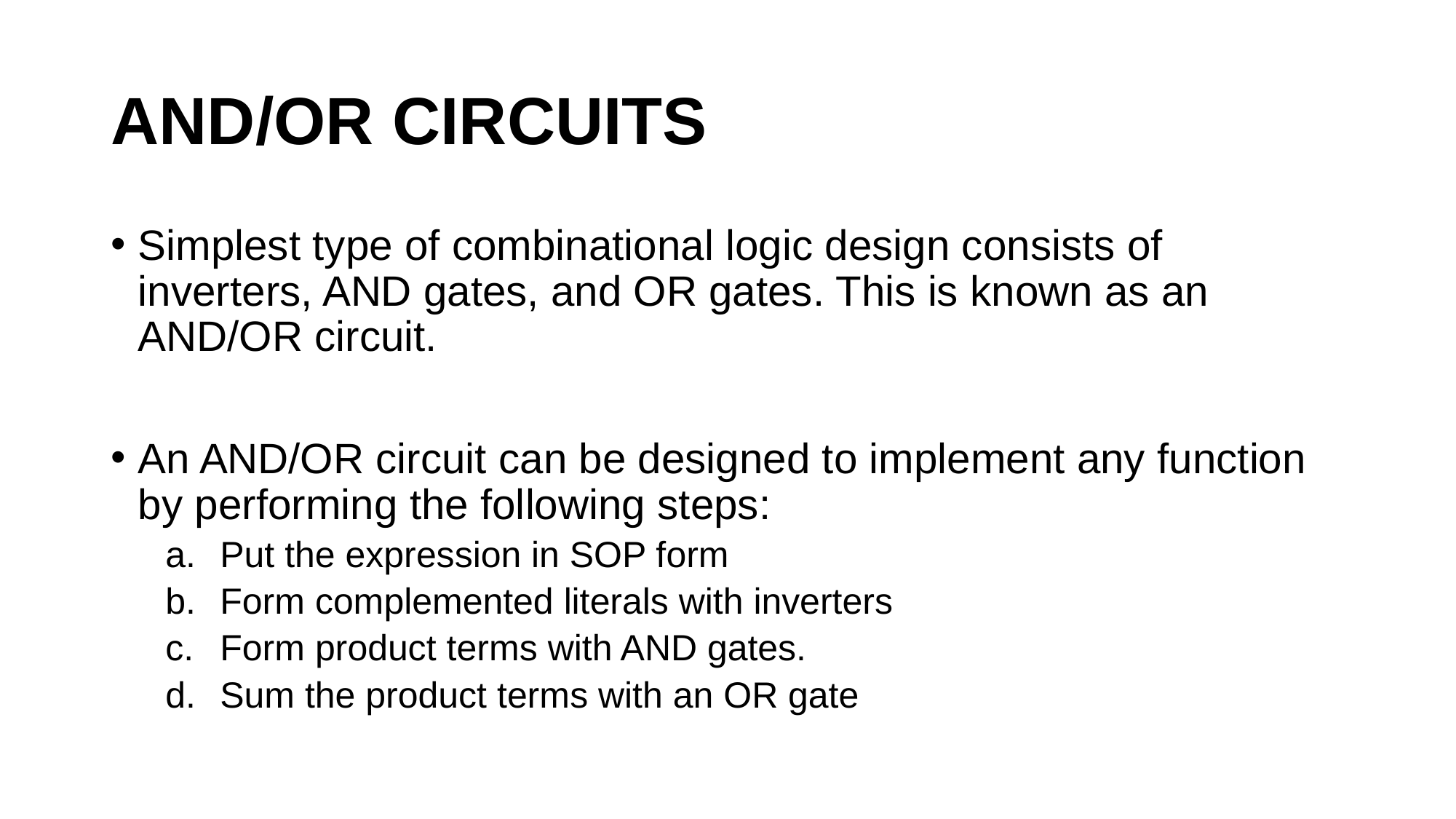

# AND/OR CIRCUITS
Simplest type of combinational logic design consists of inverters, AND gates, and OR gates. This is known as an AND/OR circuit.

An AND/OR circuit can be designed to implement any function by performing the following steps:
Put the expression in SOP form
Form complemented literals with inverters
Form product terms with AND gates.
Sum the product terms with an OR gate